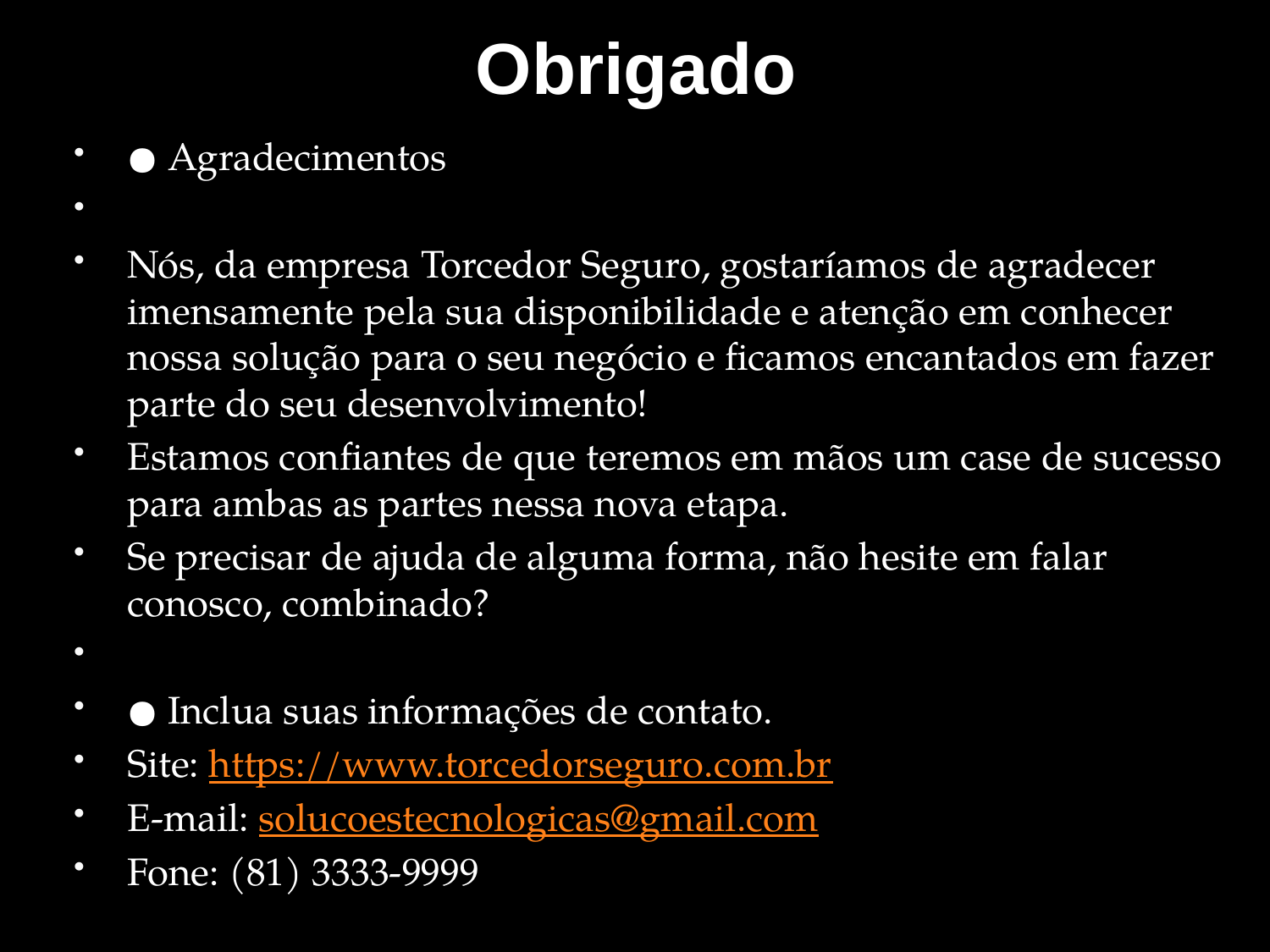

# Obrigado
● Agradecimentos

Nós, da empresa Torcedor Seguro, gostaríamos de agradecer imensamente pela sua disponibilidade e atenção em conhecer nossa solução para o seu negócio e ficamos encantados em fazer parte do seu desenvolvimento!
Estamos confiantes de que teremos em mãos um case de sucesso para ambas as partes nessa nova etapa.
Se precisar de ajuda de alguma forma, não hesite em falar conosco, combinado?

● Inclua suas informações de contato.
Site: https://www.torcedorseguro.com.br
E-mail: solucoestecnologicas@gmail.com
Fone: (81) 3333-9999